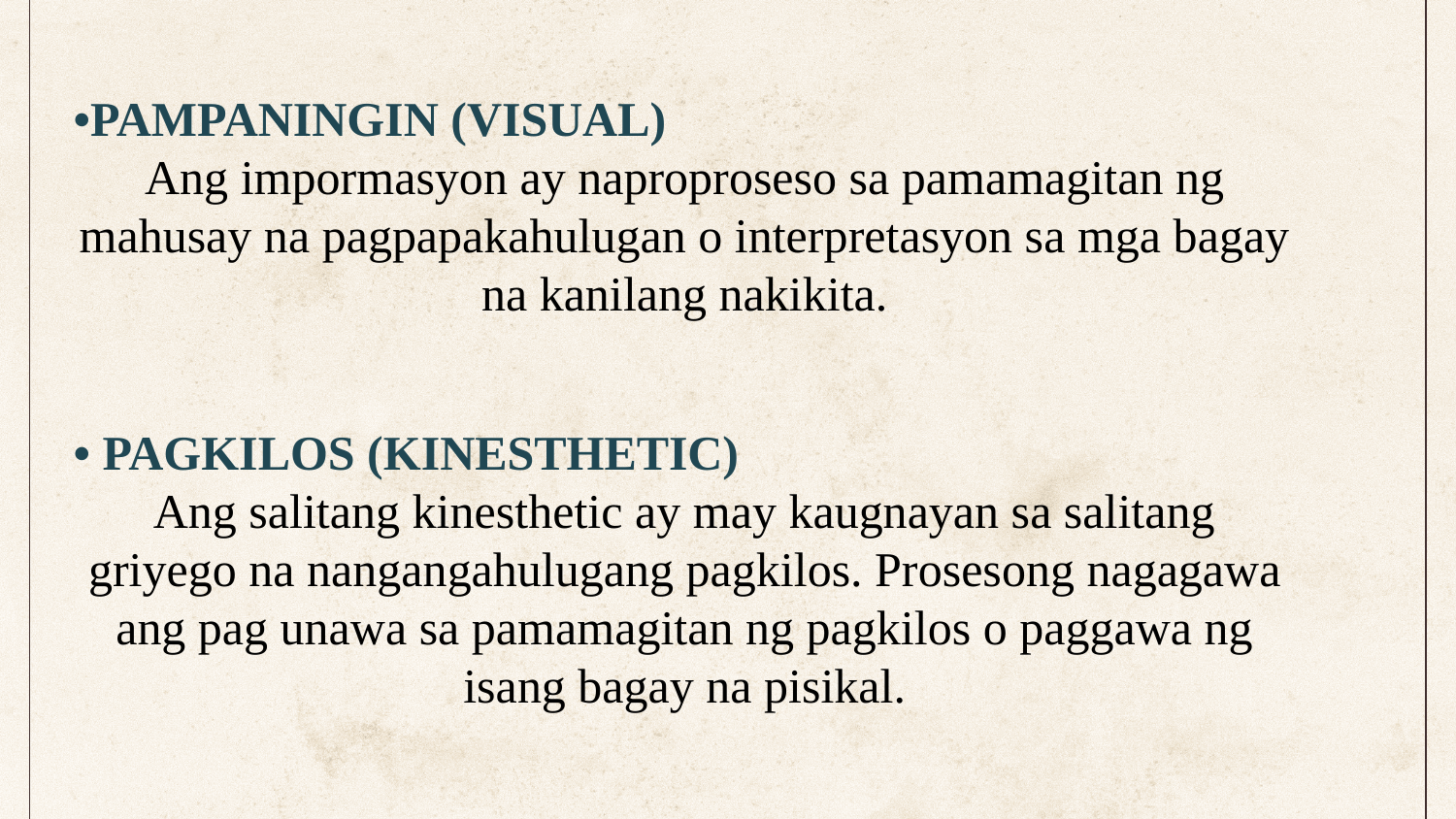

•PAMPANINGIN (VISUAL)
Ang impormasyon ay naproproseso sa pamamagitan ng mahusay na pagpapakahulugan o interpretasyon sa mga bagay na kanilang nakikita.
• PAGKILOS (KINESTHETIC)
Ang salitang kinesthetic ay may kaugnayan sa salitang griyego na nangangahulugang pagkilos. Prosesong nagagawa ang pag unawa sa pamamagitan ng pagkilos o paggawa ng isang bagay na pisikal.